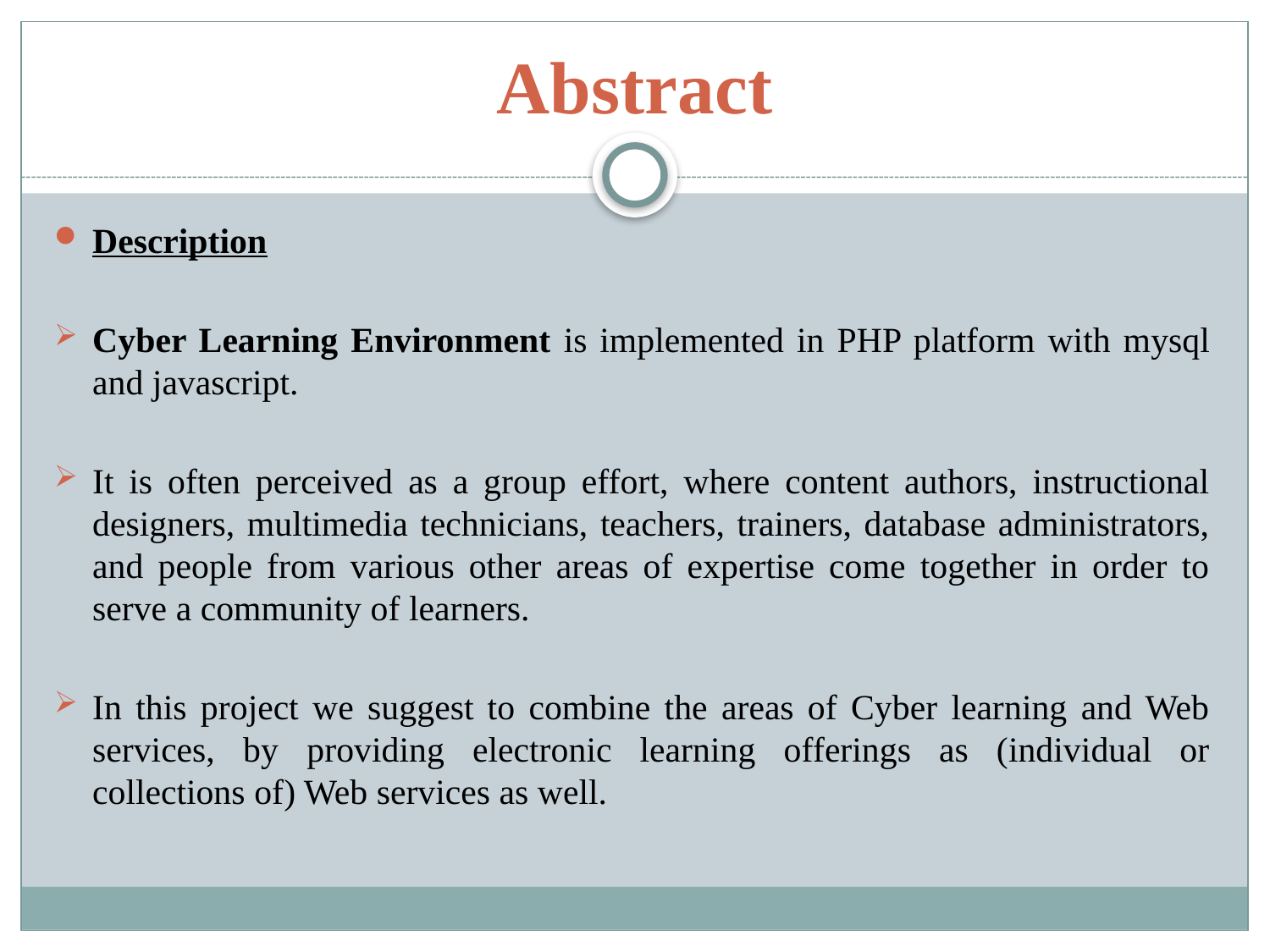

# Abstract
Description

Cyber Learning Environment is implemented in PHP platform with mysql and javascript.

It is often perceived as a group effort, where content authors, instructional designers, multimedia technicians, teachers, trainers, database administrators, and people from various other areas of expertise come together in order to serve a community of learners.

In this project we suggest to combine the areas of Cyber learning and Web services, by providing electronic learning offerings as (individual or collections of) Web services as well.